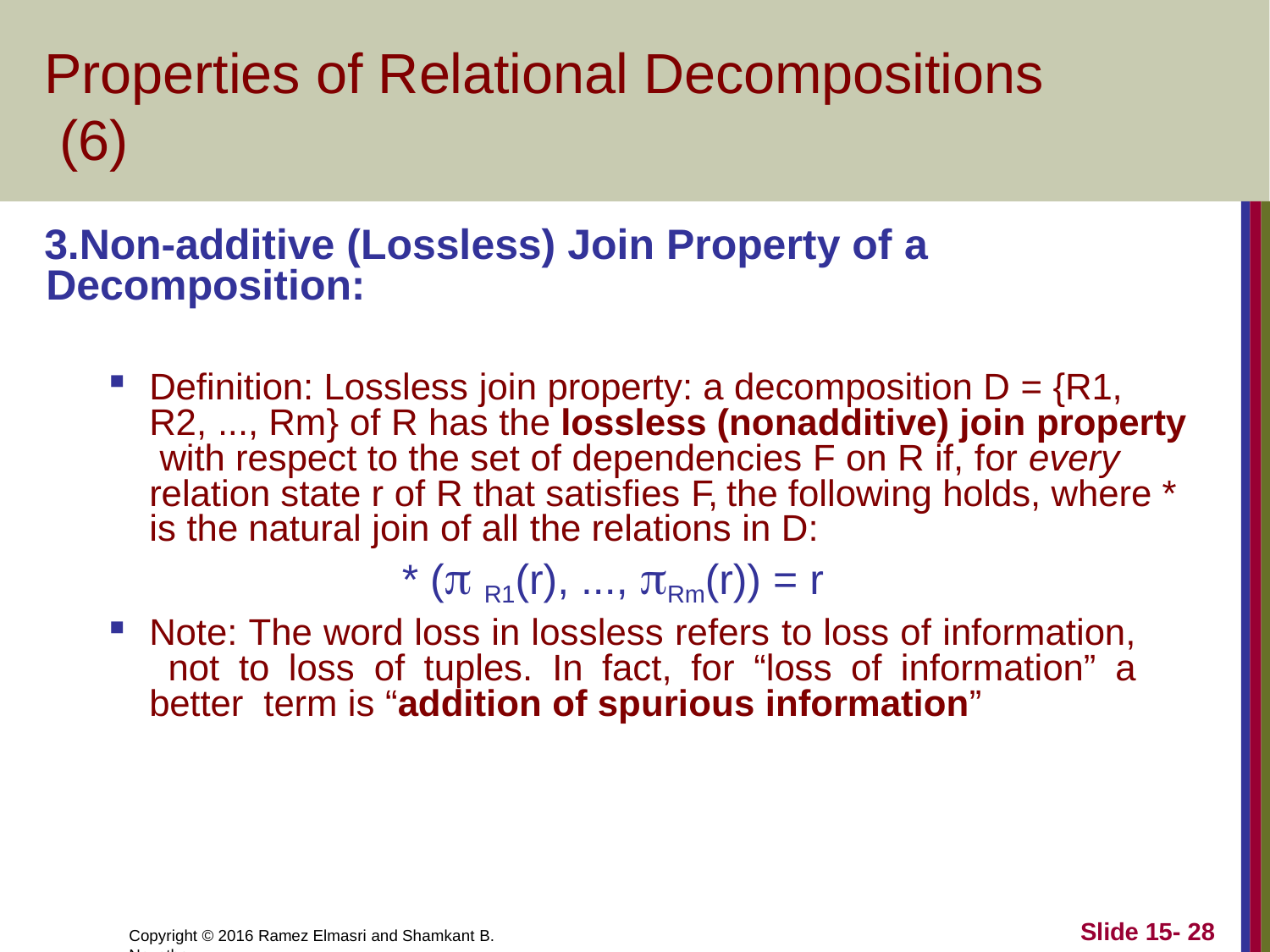

# Properties of Relational Decompositions  (6)
Non-additive (Lossless) Join Property of a  Decomposition:

Definition: Lossless join property: a decomposition D = {R1,  R2, ..., Rm} of R has the lossless (nonadditive) join property  with respect to the set of dependencies F on R if, for every  relation state r of R that satisfies F, the following holds, where *  is the natural join of all the relations in D:
* (π R1(r), ..., πRm(r)) = r
Note: The word loss in lossless refers to loss of information,  not to loss of tuples. In fact, for “loss of information” a better  term is “addition of spurious information”
Slide 15- 28
Copyright © 2016 Ramez Elmasri and Shamkant B. Navathe